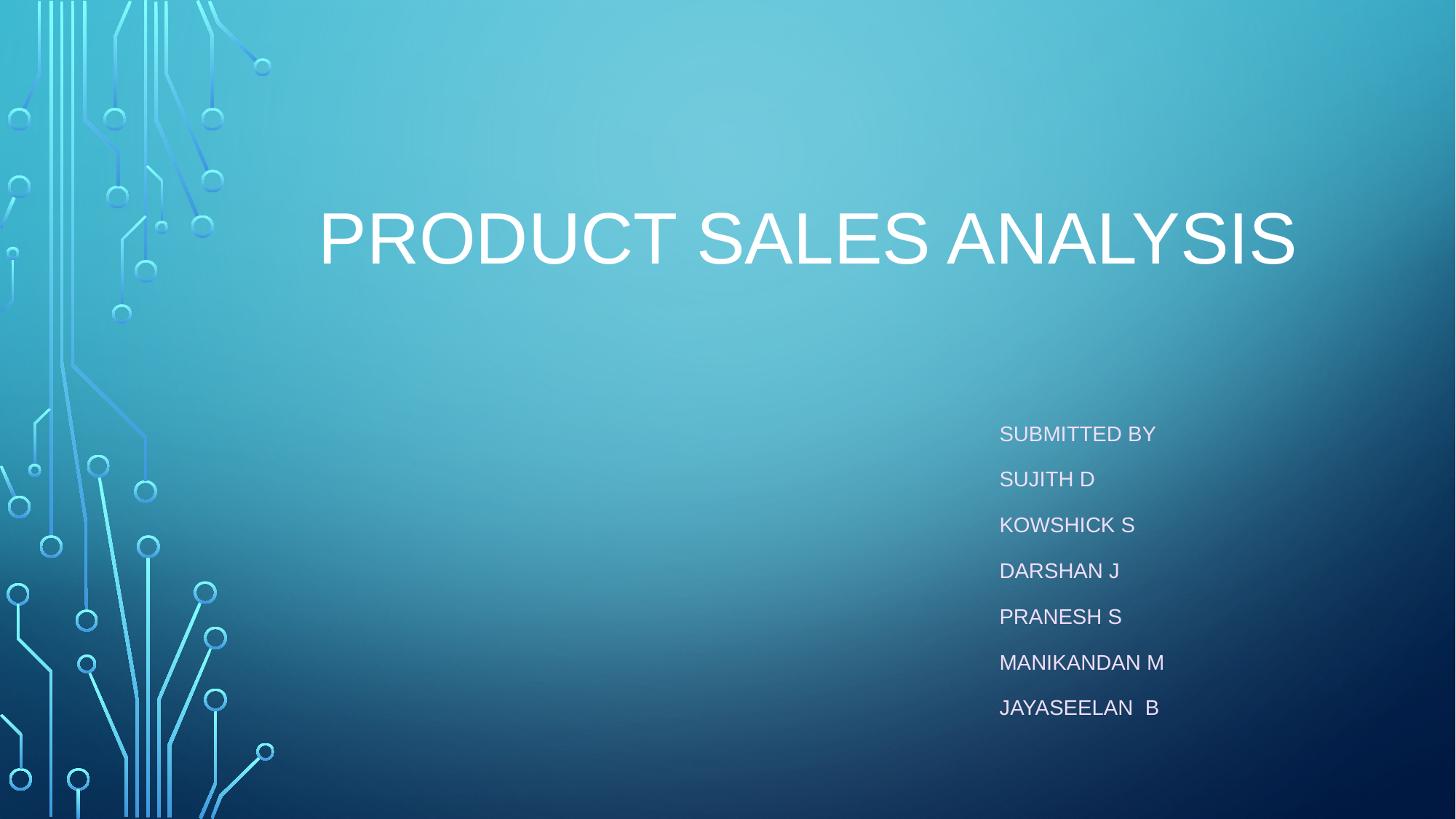

# Product sales analysis
Submitted by
Sujith d
Kowshick s
Darshan j
Pranesh s
manikandan m
Jayaseelan  B